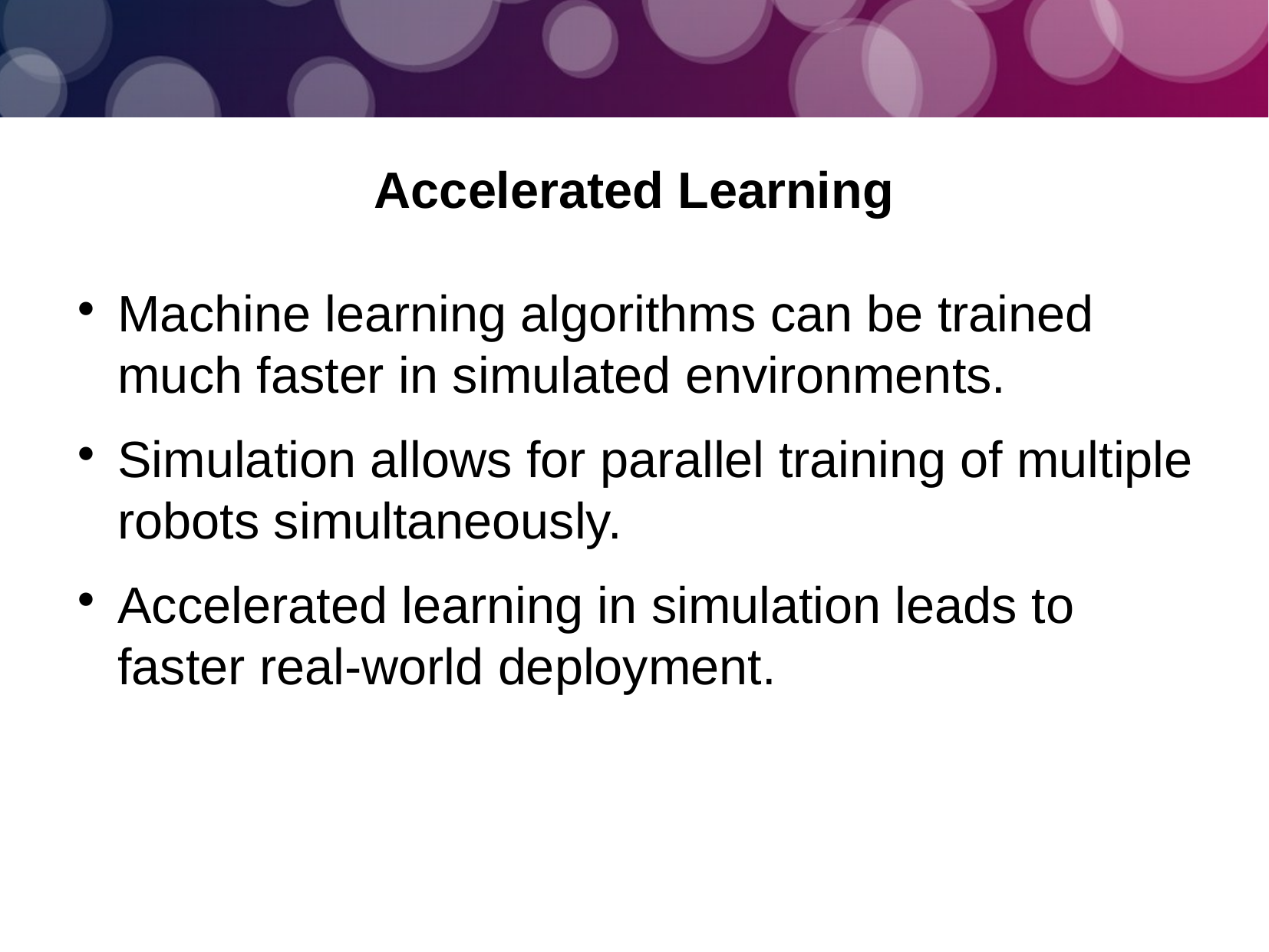

Accelerated Learning
Machine learning algorithms can be trained much faster in simulated environments.
Simulation allows for parallel training of multiple robots simultaneously.
Accelerated learning in simulation leads to faster real-world deployment.